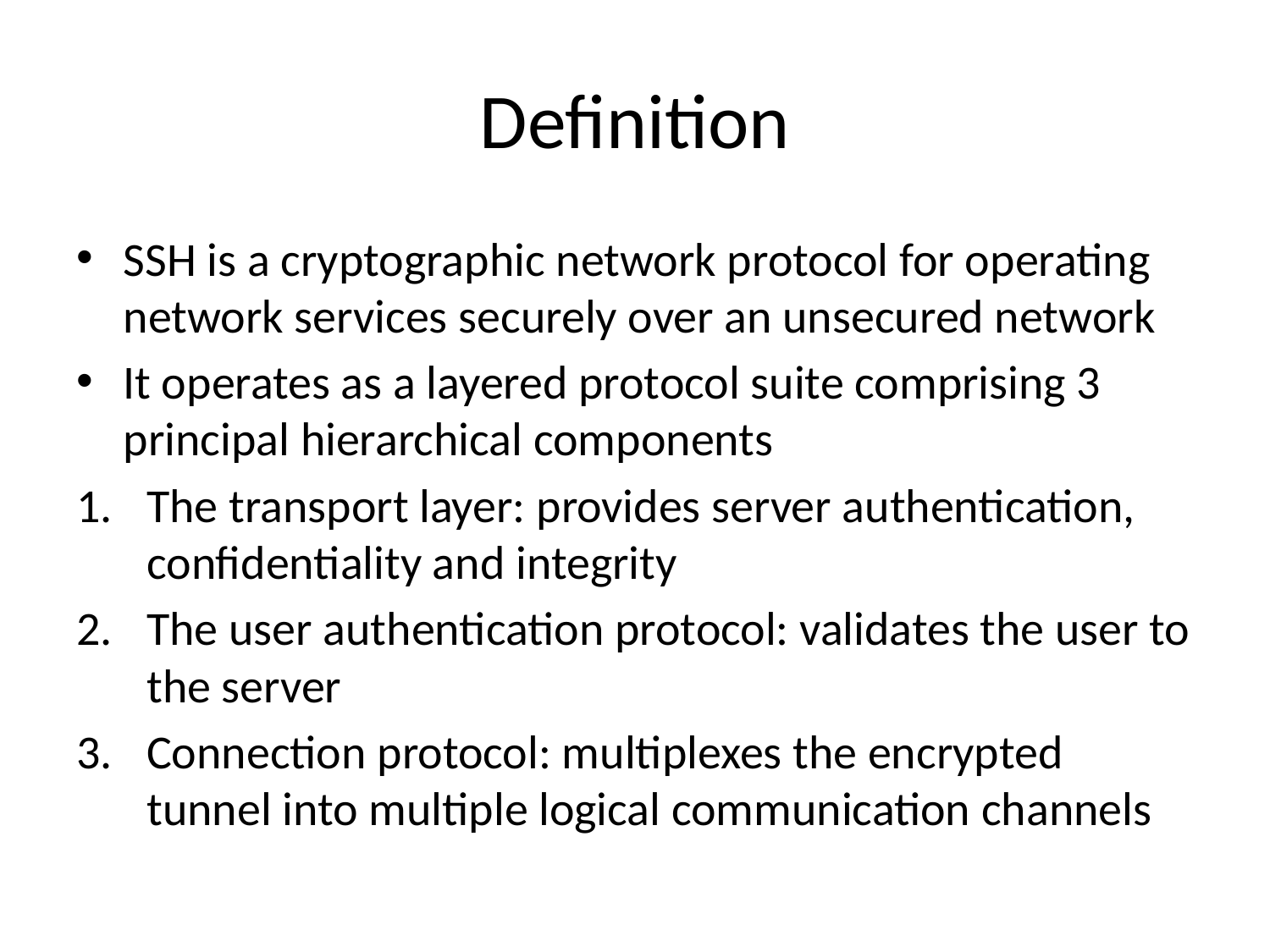

# Definition
SSH is a cryptographic network protocol for operating network services securely over an unsecured network
It operates as a layered protocol suite comprising 3 principal hierarchical components
The transport layer: provides server authentication, confidentiality and integrity
The user authentication protocol: validates the user to the server
Connection protocol: multiplexes the encrypted tunnel into multiple logical communication channels